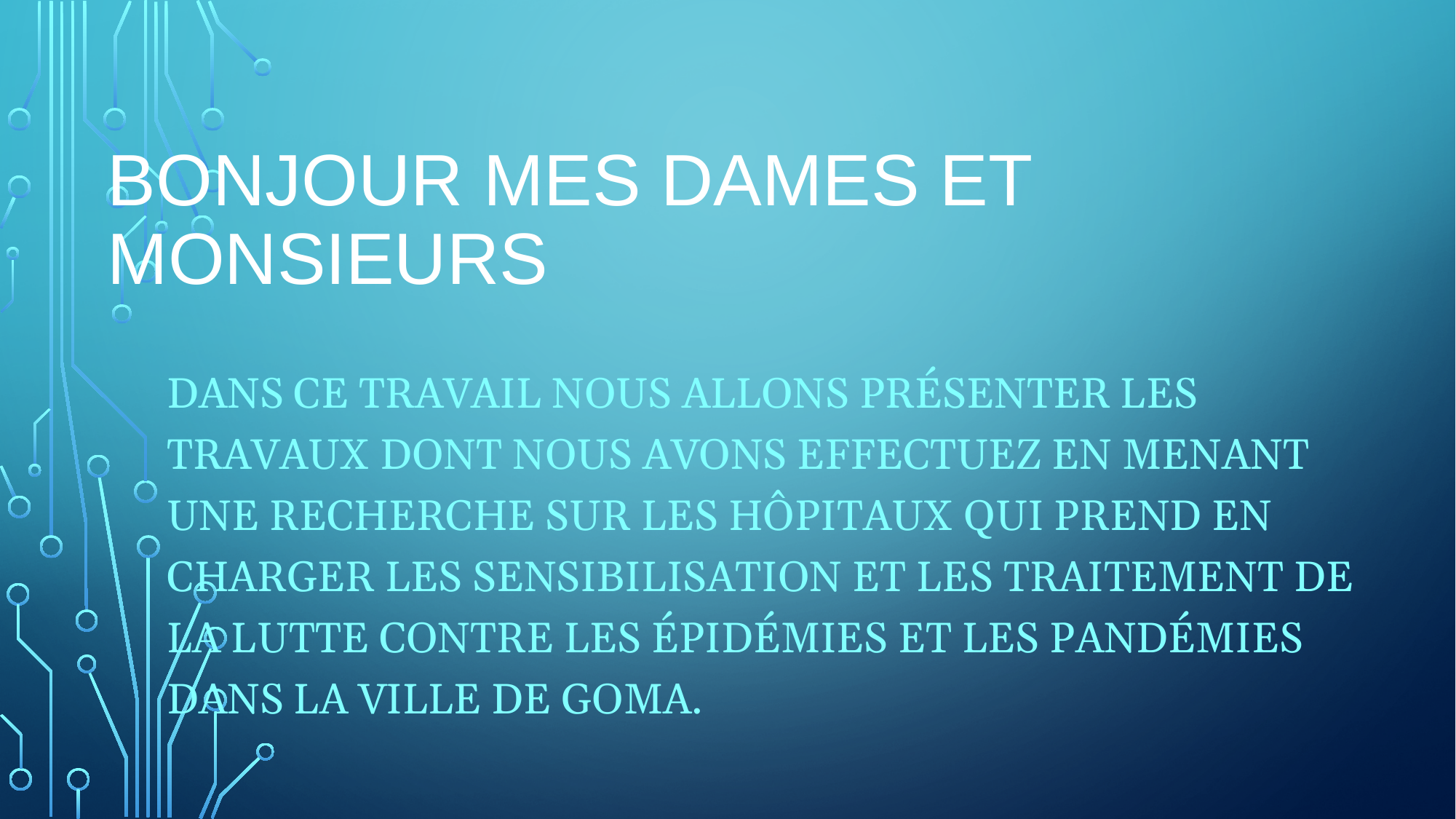

# BONJOUR MES DAMES ET MONSIEURS
Dans ce travail nous allons présenter les travaux dont nous avons effectuez en menant une recherche sur les hôpitaux qui prend en charger les sensibilisation et les traitement de la lutte contre les épidémies et les pandémies dans la ville de Goma.